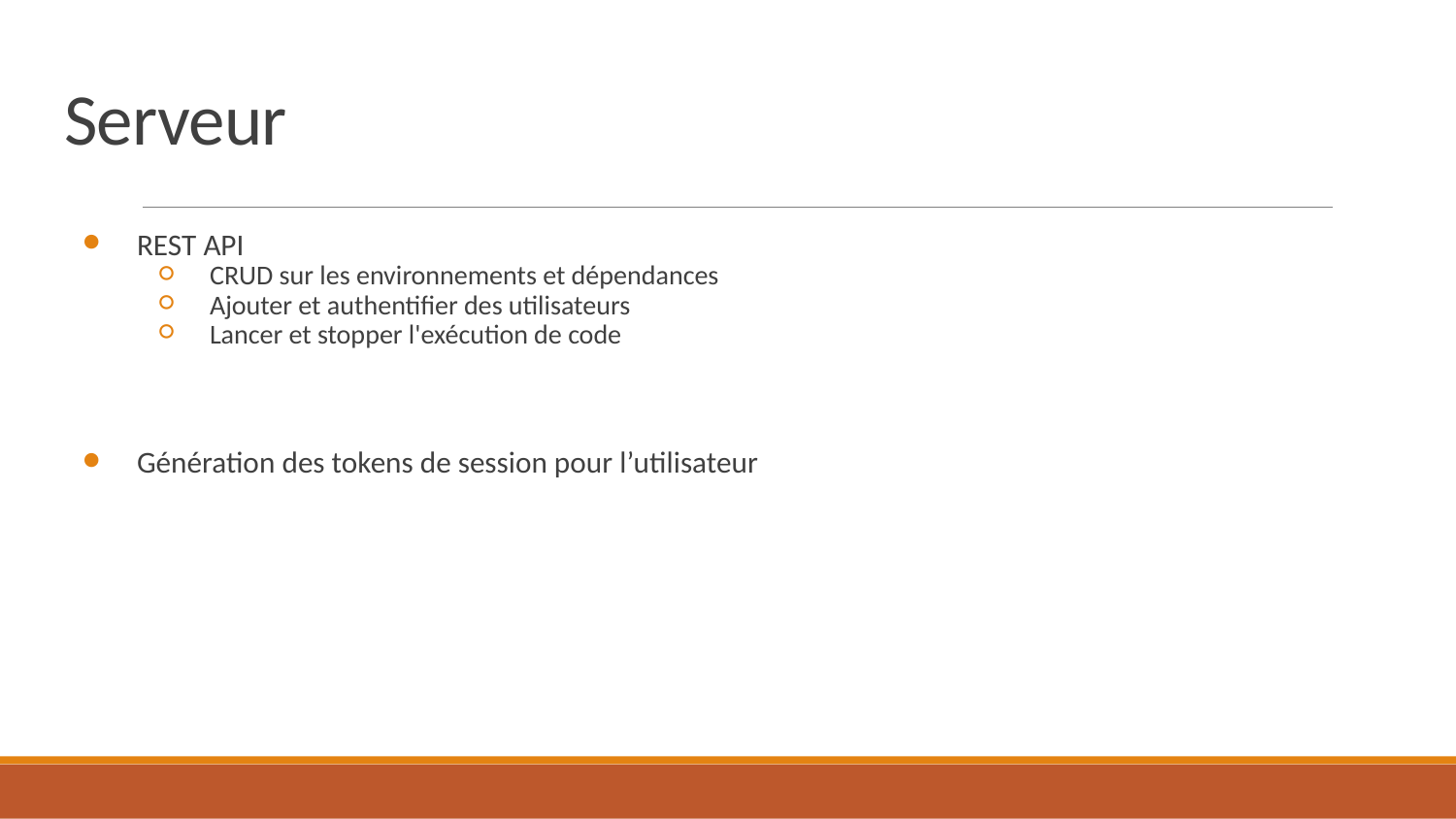

# Serveur
REST API
CRUD sur les environnements et dépendances
Ajouter et authentifier des utilisateurs
Lancer et stopper l'exécution de code

Génération des tokens de session pour l’utilisateur